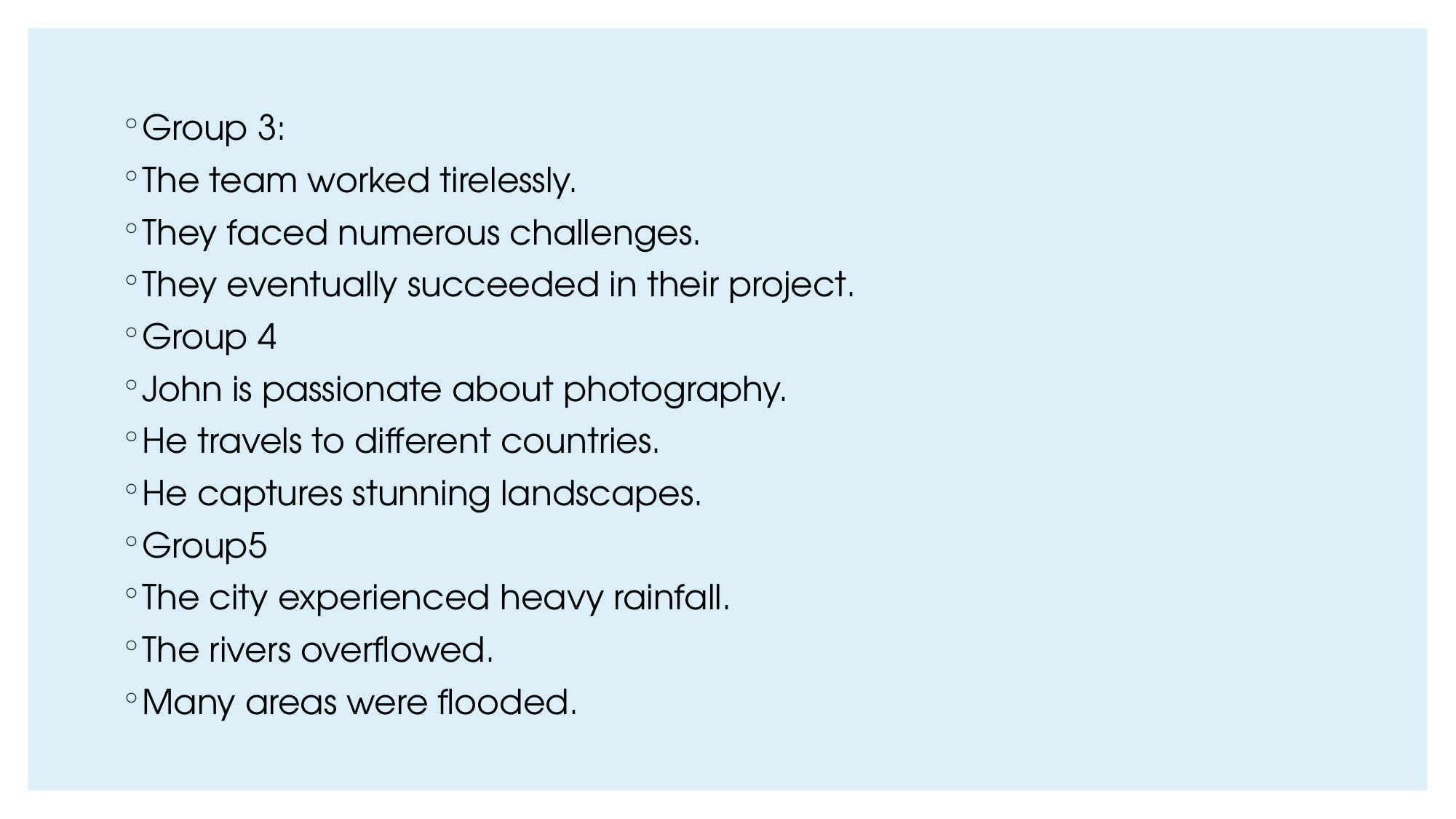

#
Group 3:
The team worked tirelessly.
They faced numerous challenges.
They eventually succeeded in their project.
Group 4
John is passionate about photography.
He travels to different countries.
He captures stunning landscapes.
Group5
The city experienced heavy rainfall.
The rivers overflowed.
Many areas were flooded.